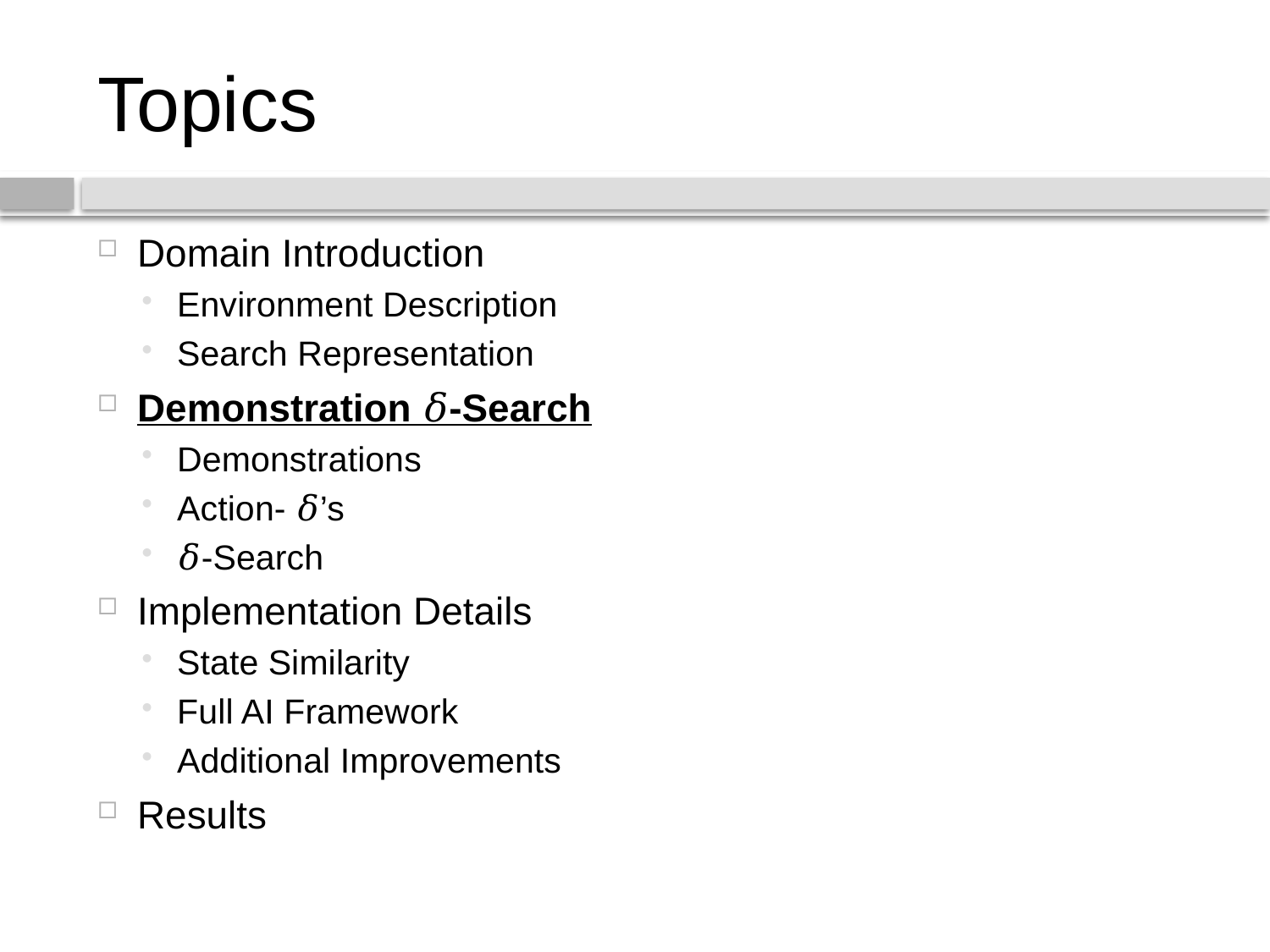

# Topics
Domain Introduction
Environment Description
Search Representation
Demonstration 𝛿-Search
Demonstrations
Action- 𝛿’s
𝛿-Search
Implementation Details
State Similarity
Full AI Framework
Additional Improvements
Results